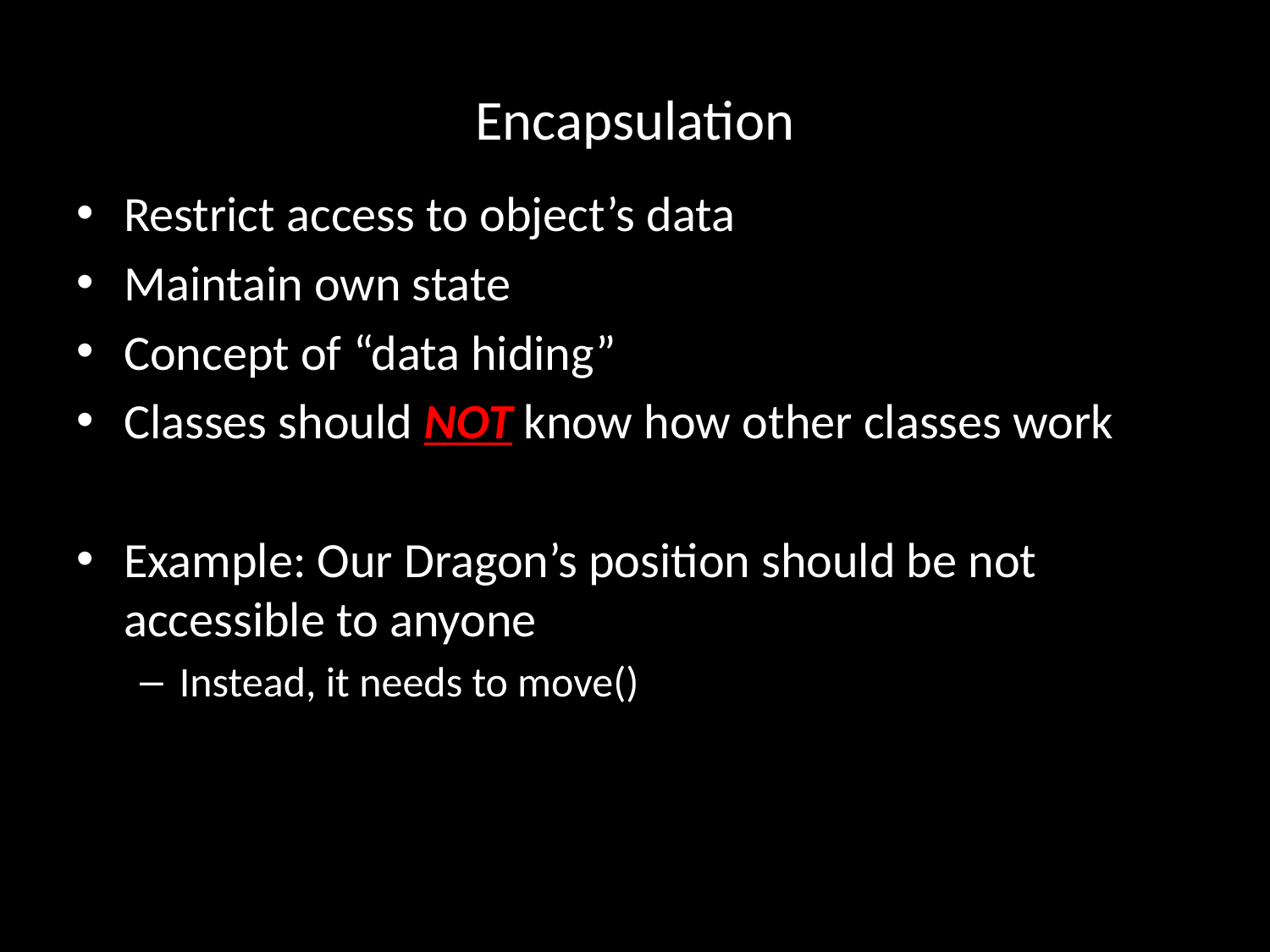

# Encapsulation
Restrict access to object’s data
Maintain own state
Concept of “data hiding”
Classes should NOT know how other classes work

Example: Our Dragon’s position should be not accessible to anyone
Instead, it needs to move()